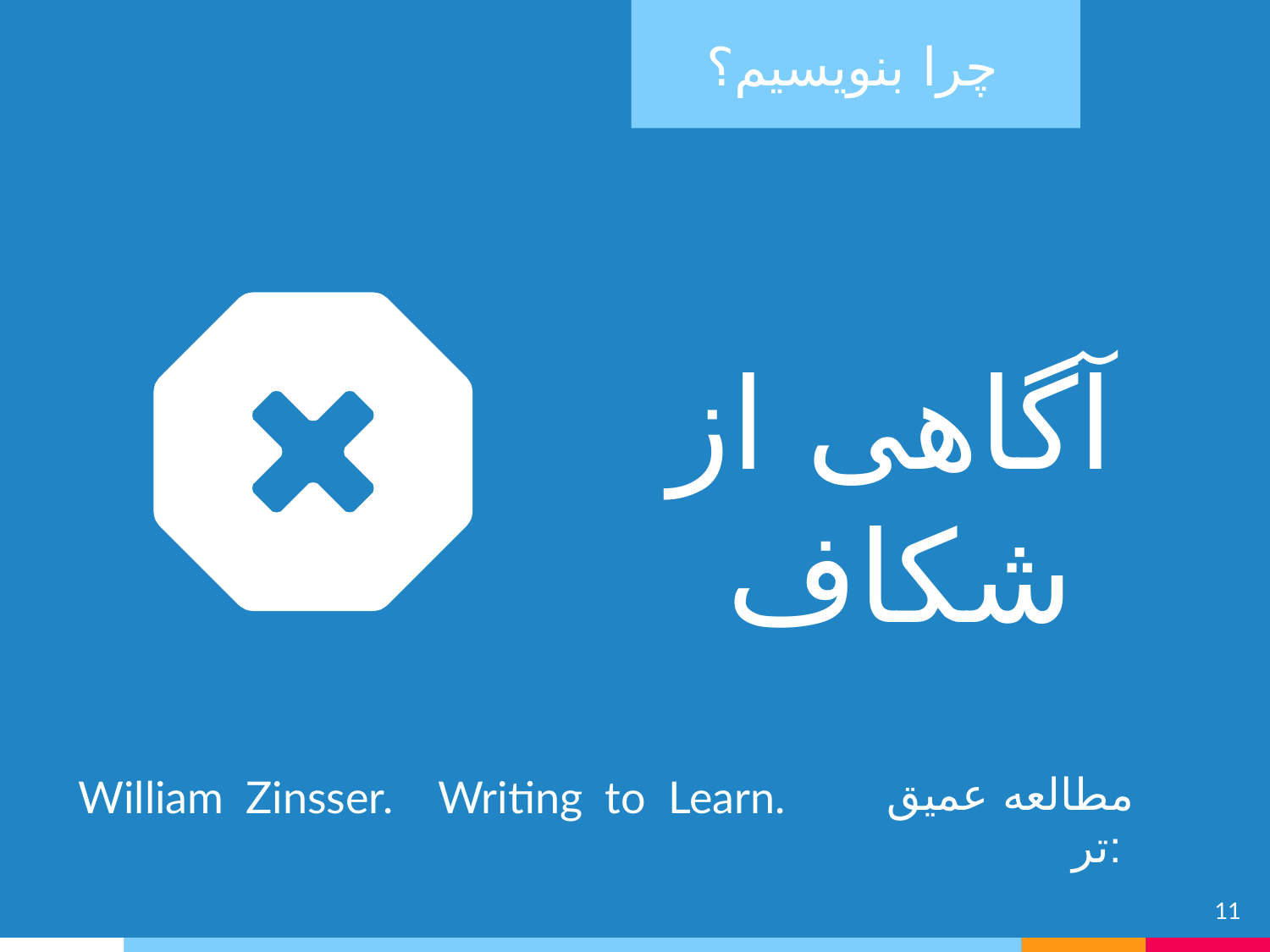

چرا بنویسیم؟
آگاهی از
 شکاف

مطالعه عمیق تر:
William  Zinsser.    Writing  to  Learn.
11